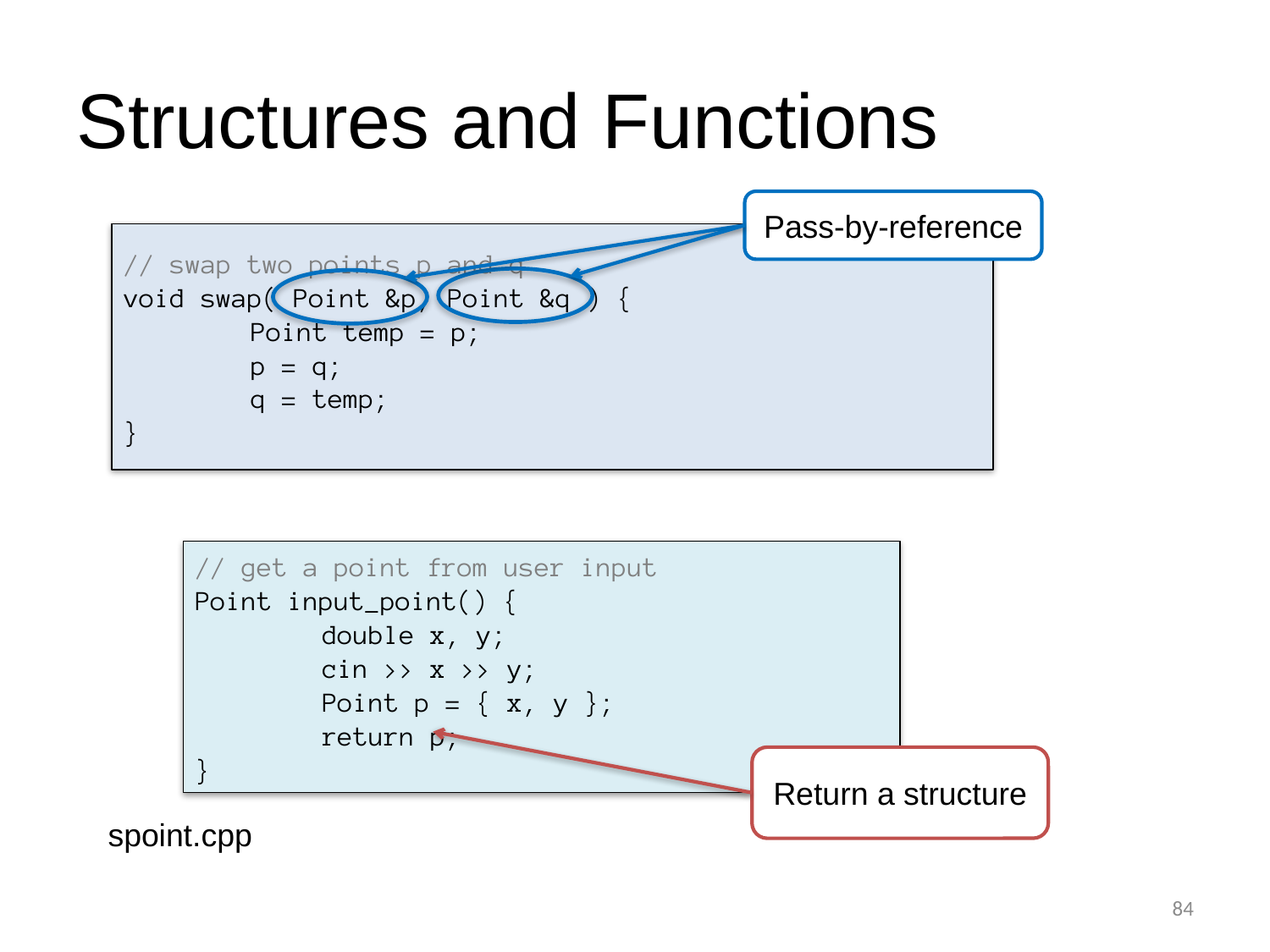

# Structures and Functions
Pass-by-reference

// swap two points p and q
void swap( Point &p, Point &q ) {
	Point temp = p;
	p = q;
	q = temp;
}
// get a point from user input
Point input_point() {
	double x, y;
	cin >> x >> y;
	Point p = { x, y };
	return p;
}
Return a structure
spoint.cpp
84